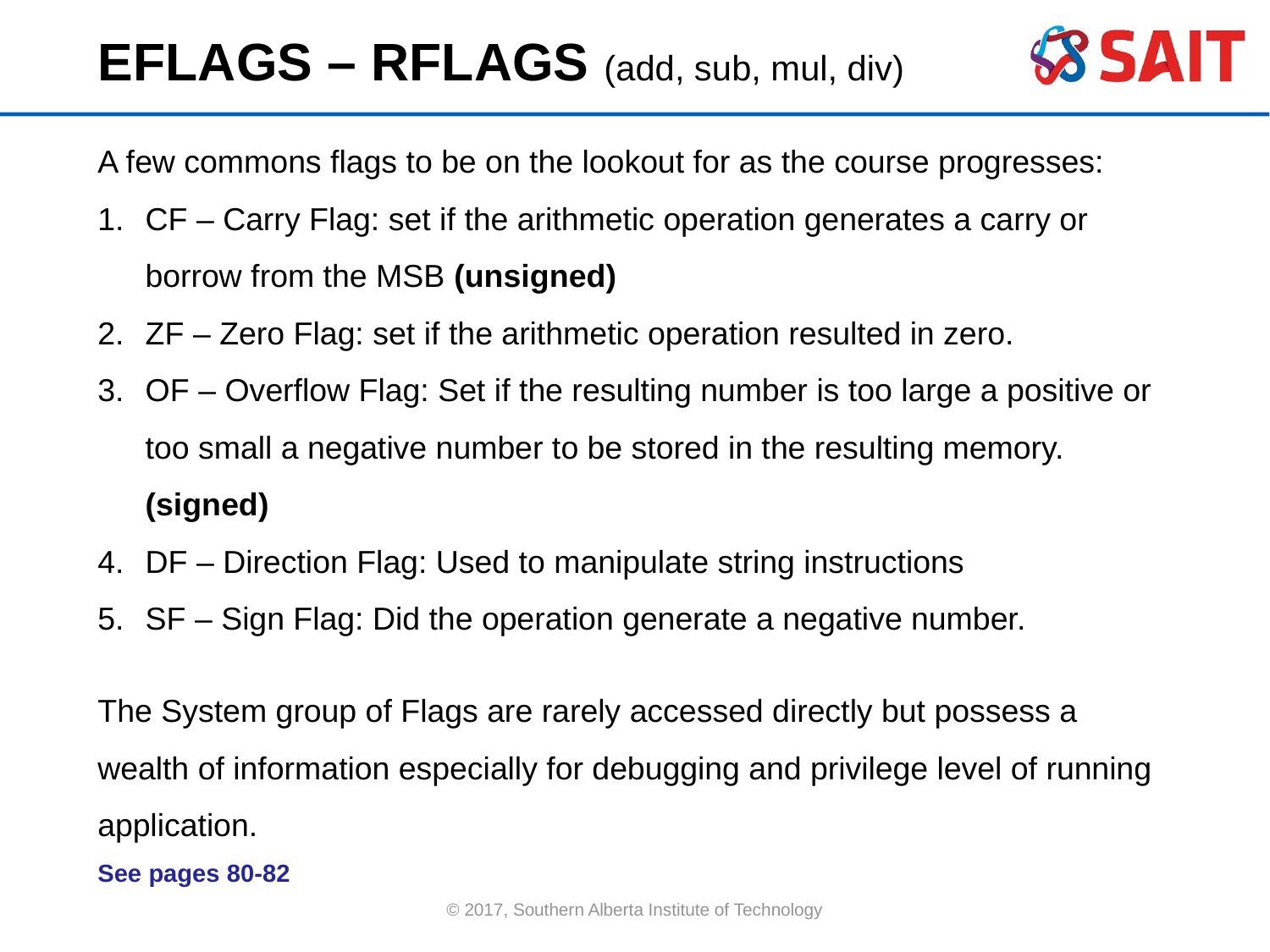

EFLAGS – RFLAGS (add, sub, mul, div)
A few commons flags to be on the lookout for as the course progresses:
CF – Carry Flag: set if the arithmetic operation generates a carry or borrow from the MSB (unsigned)
ZF – Zero Flag: set if the arithmetic operation resulted in zero.
OF – Overflow Flag: Set if the resulting number is too large a positive or too small a negative number to be stored in the resulting memory. (signed)
DF – Direction Flag: Used to manipulate string instructions
SF – Sign Flag: Did the operation generate a negative number.

The System group of Flags are rarely accessed directly but possess a wealth of information especially for debugging and privilege level of running application.
See pages 80-82